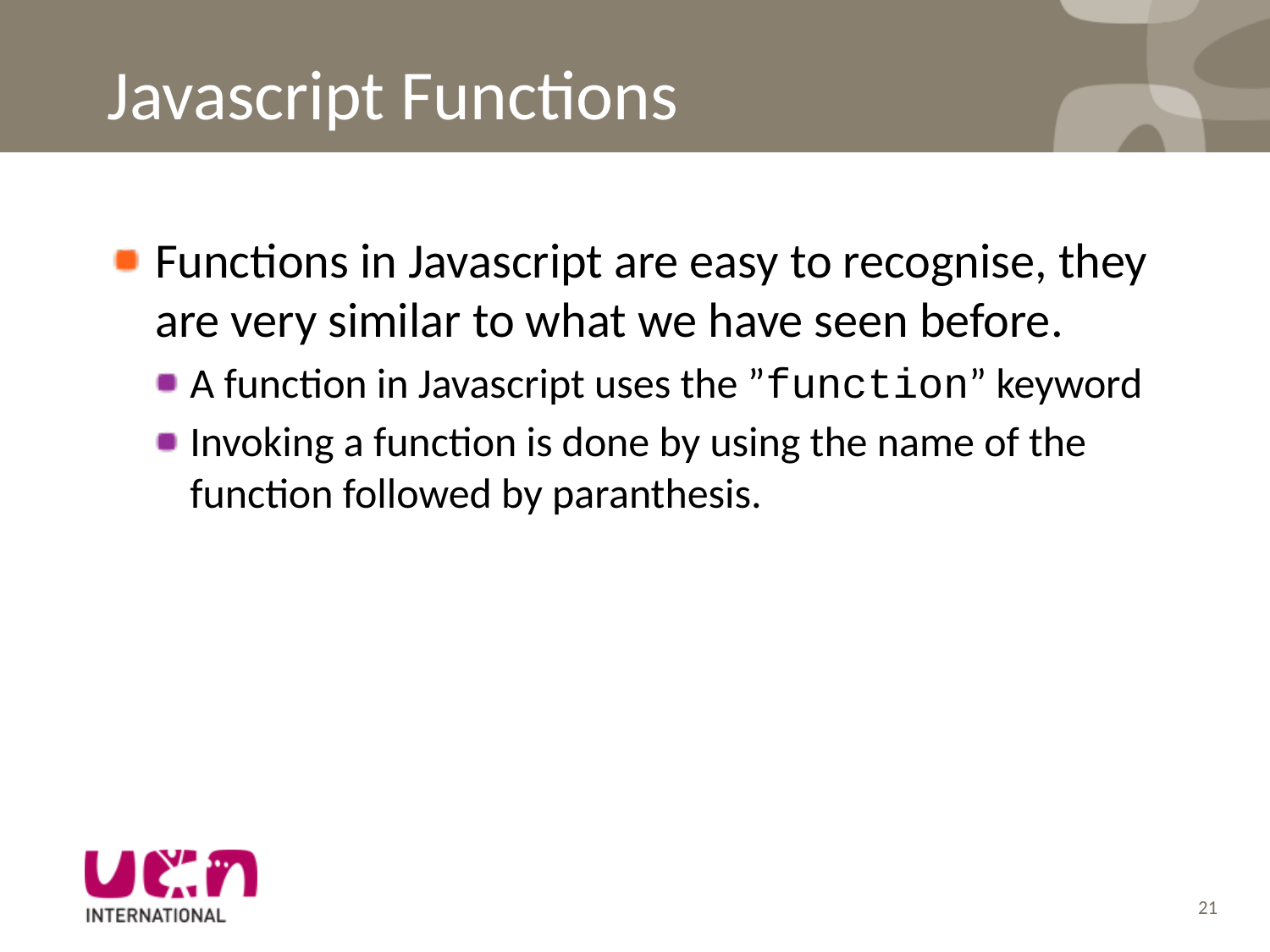

# Javascript Functions
Functions in Javascript are easy to recognise, they are very similar to what we have seen before.
A function in Javascript uses the ”function” keyword
Invoking a function is done by using the name of the function followed by paranthesis.

21